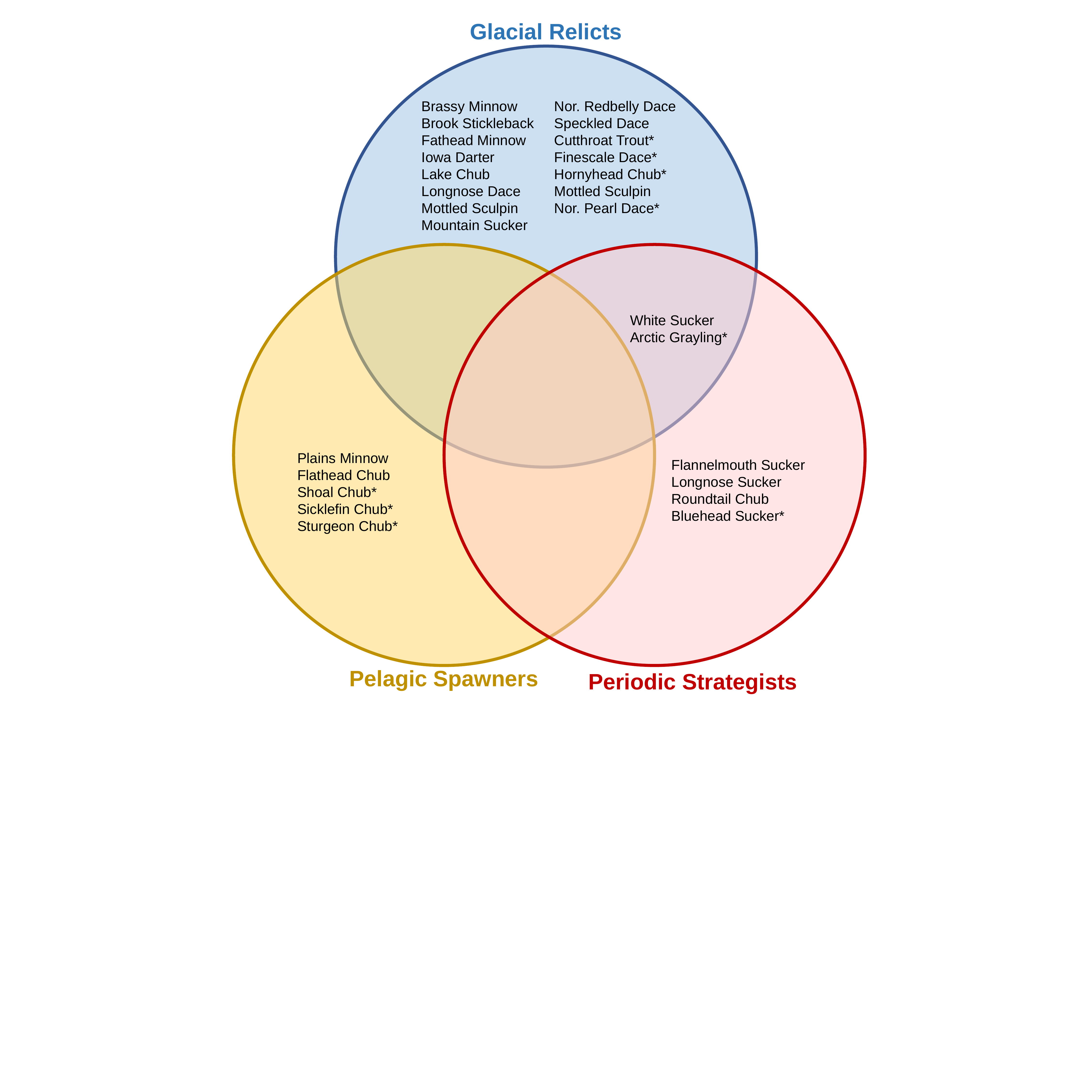

Glacial Relicts

Brassy Minnow
Brook Stickleback
Fathead Minnow
Iowa Darter
Lake Chub
Longnose Dace
Mottled Sculpin
Mountain Sucker
Nor. Redbelly Dace
Speckled Dace
Cutthroat Trout*
Finescale Dace*
Hornyhead Chub*
Mottled Sculpin
Nor. Pearl Dace*

White Sucker
Arctic Grayling*

Flannelmouth Sucker
Longnose Sucker
Roundtail Chub
Bluehead Sucker*

Plains Minnow
Flathead Chub
Shoal Chub*
Sicklefin Chub*
Sturgeon Chub*

Pelagic Spawners
Periodic Strategists